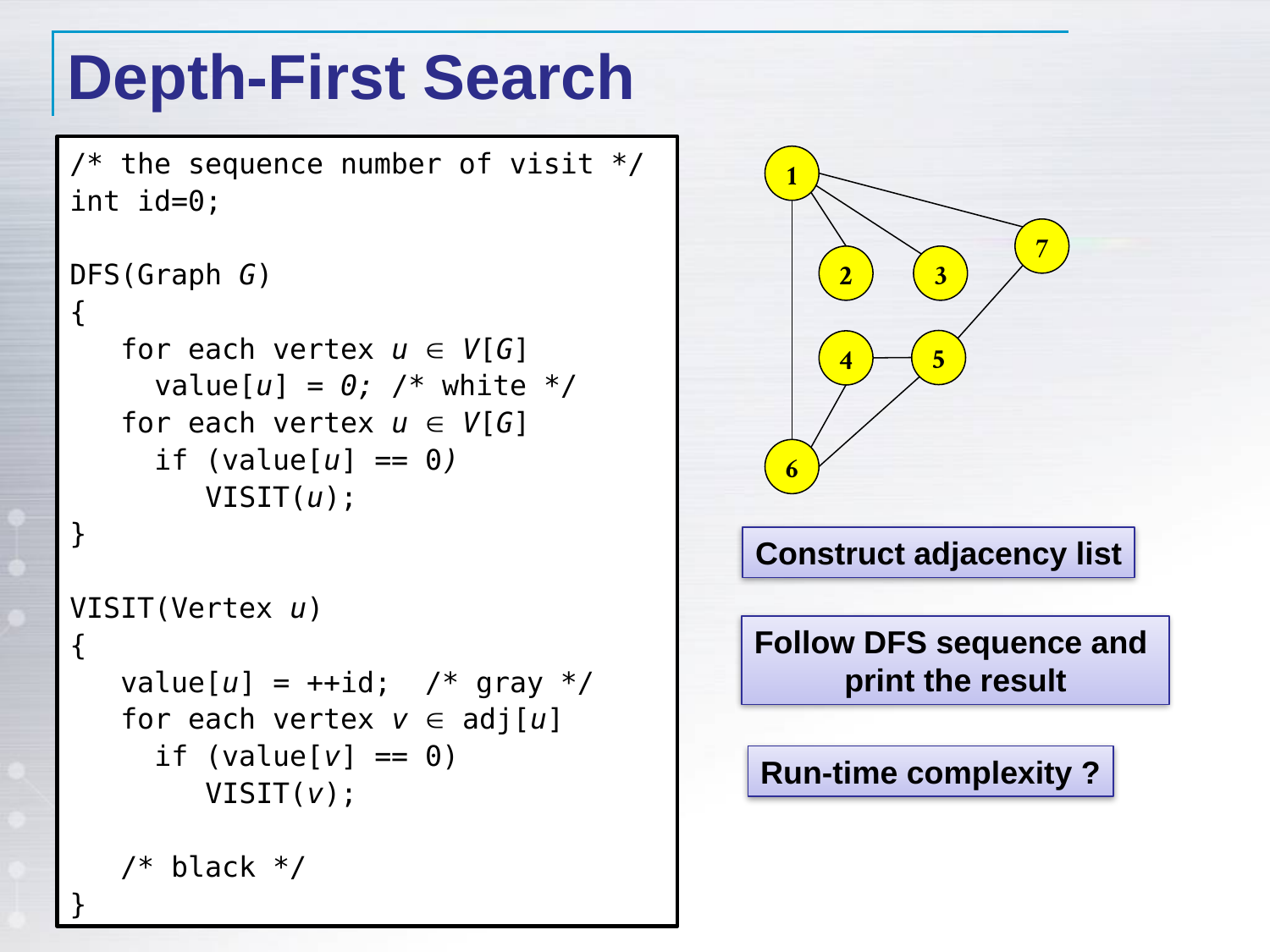

Depth-First Search
/* the sequence number of visit */
int id=0;

DFS(Graph G)
{
   for each vertex u ∈ V[G]
     value[u] = 0; /* white */
   for each vertex u ∈ V[G]
     if (value[u] == 0)
        VISIT(u);
}

VISIT(Vertex u)
{
   value[u] = ++id;  /* gray */
   for each vertex v ∈ adj[u]
     if (value[v] == 0)
        VISIT(v);

   /* black */
}
1
7
3
2
5
4
6
Construct adjacency list
Follow DFS sequence and
print the result
Run-time complexity ?
10